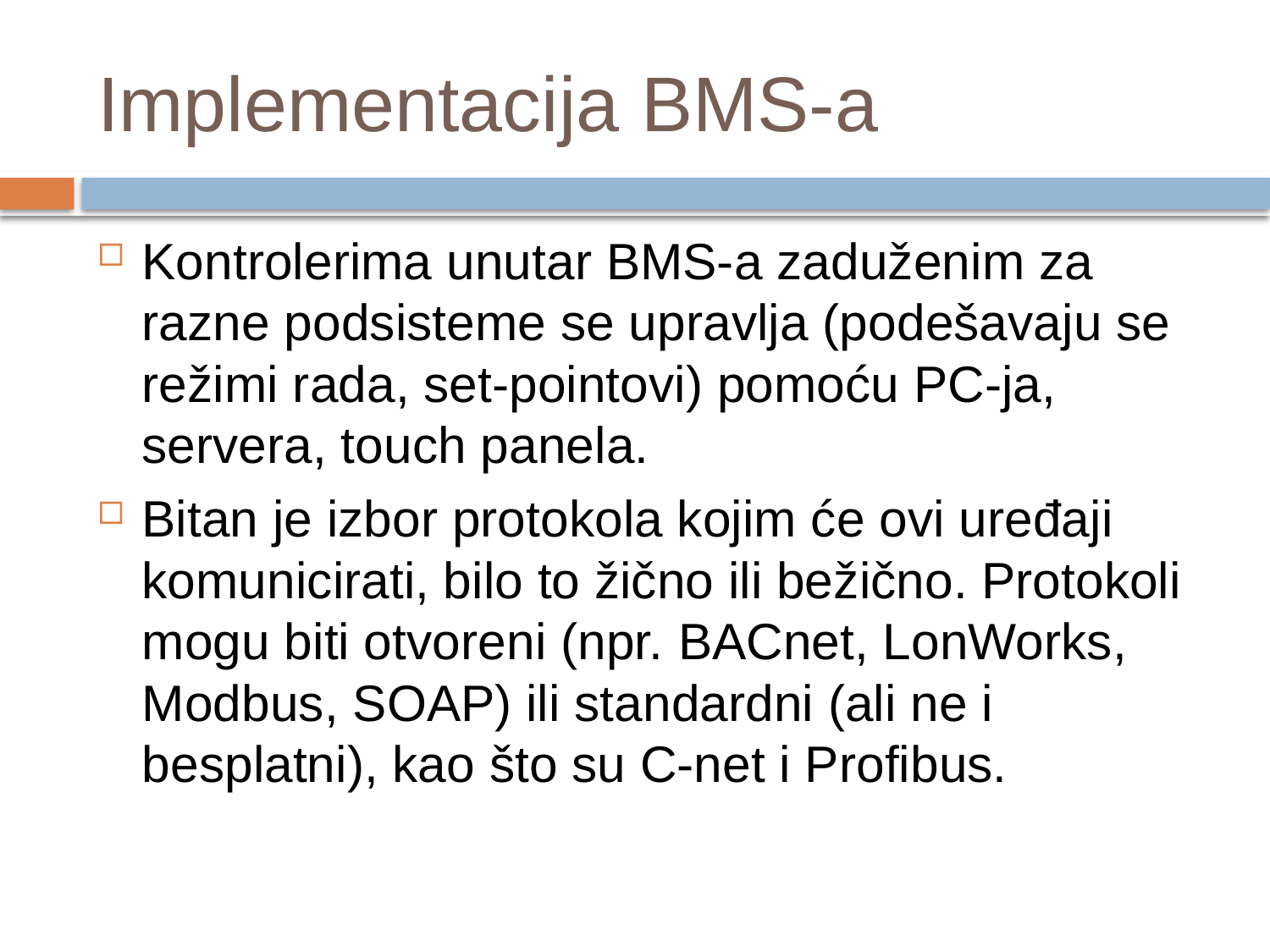

# Implementacija BMS-a
Kontrolerima unutar BMS-a zaduženim za razne podsisteme se upravlja (podešavaju se režimi rada, set-pointovi) pomoću PC-ja, servera, touch panela.
Bitan je izbor protokola kojim će ovi uređaji komunicirati, bilo to žično ili bežično. Protokoli mogu biti otvoreni (npr. BACnet, LonWorks, Modbus, SOAP) ili standardni (ali ne i besplatni), kao što su C-net i Profibus.